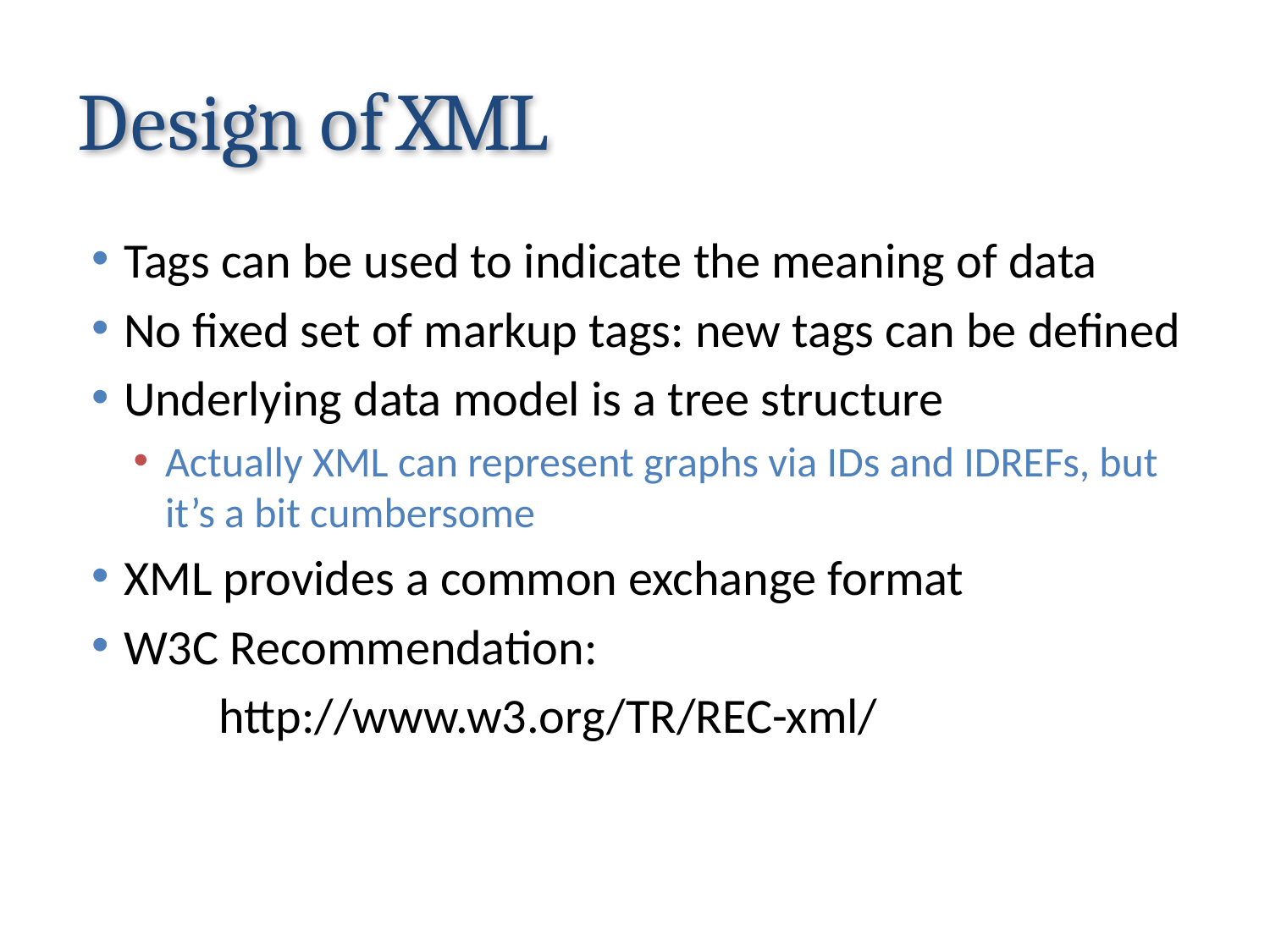

# Design of XML
Tags can be used to indicate the meaning of data
No fixed set of markup tags: new tags can be defined
Underlying data model is a tree structure
Actually XML can represent graphs via IDs and IDREFs, but it’s a bit cumbersome
XML provides a common exchange format
W3C Recommendation:
	http://www.w3.org/TR/REC-xml/